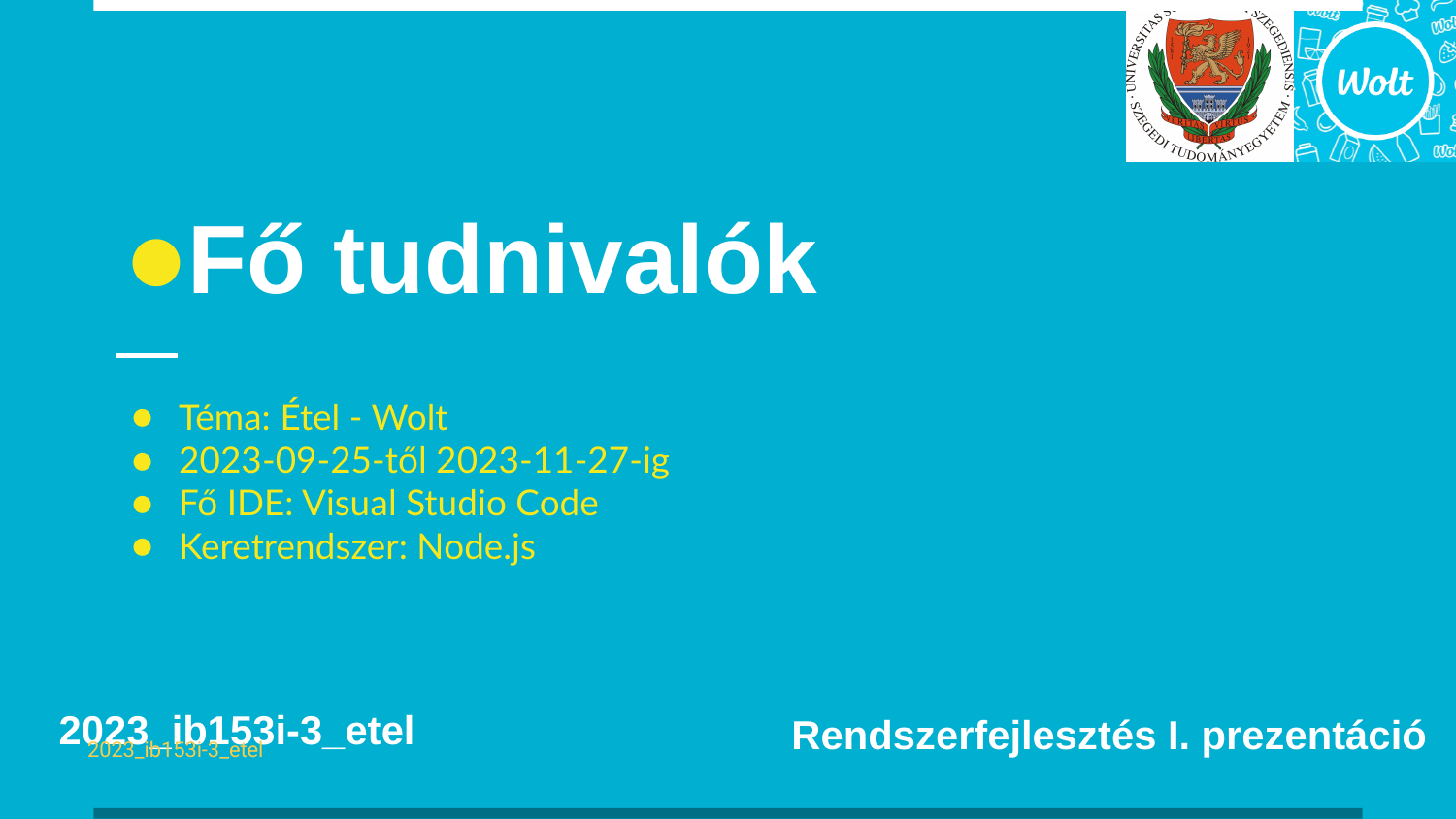

# Fő tudnivalók
Téma: Étel - Wolt
2023-09-25-től 2023-11-27-ig
Fő IDE: Visual Studio Code
Keretrendszer: Node.js